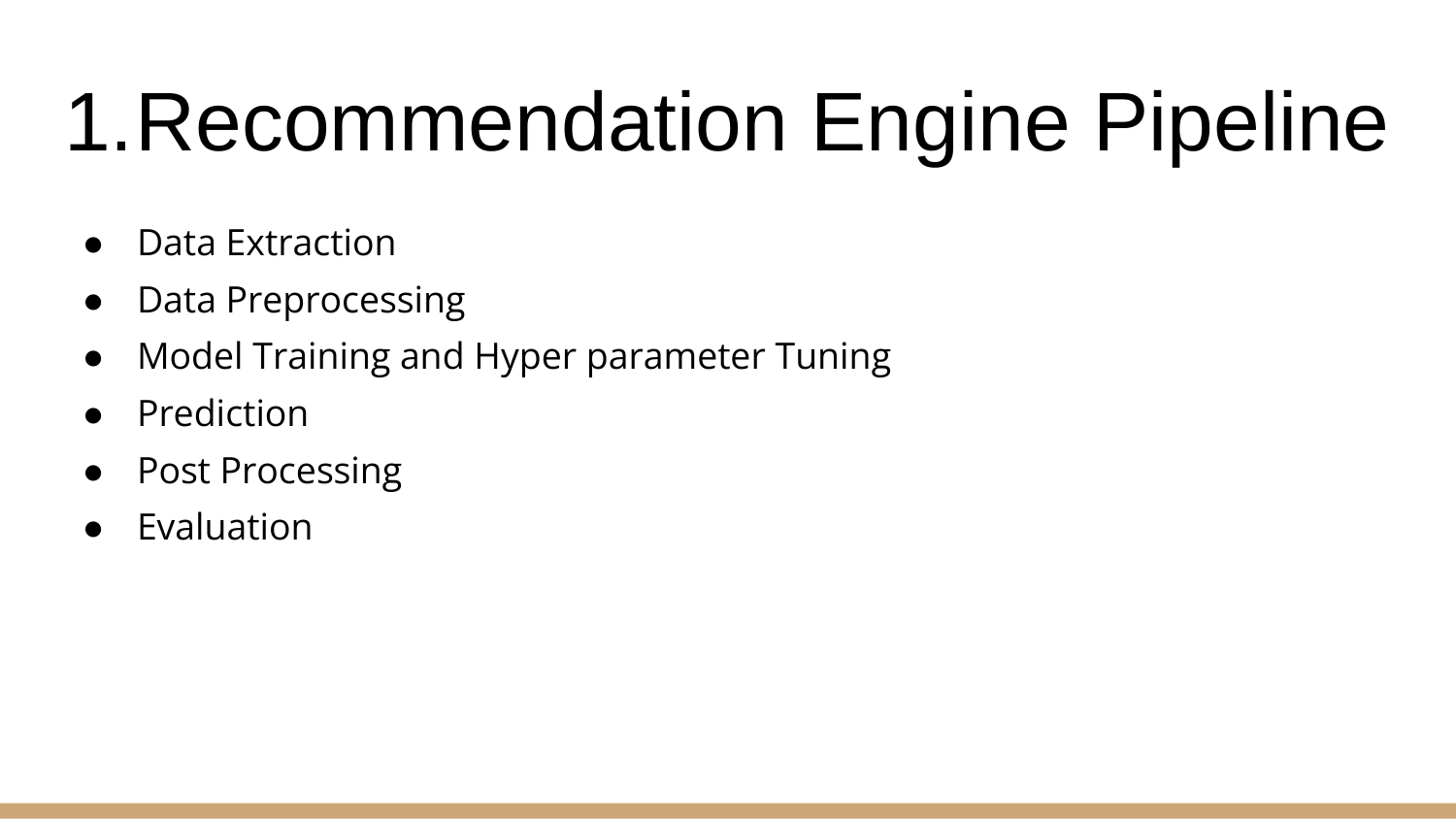

# Recommendation Engine Pipeline
Data Extraction
Data Preprocessing
Model Training and Hyper parameter Tuning
Prediction
Post Processing
Evaluation